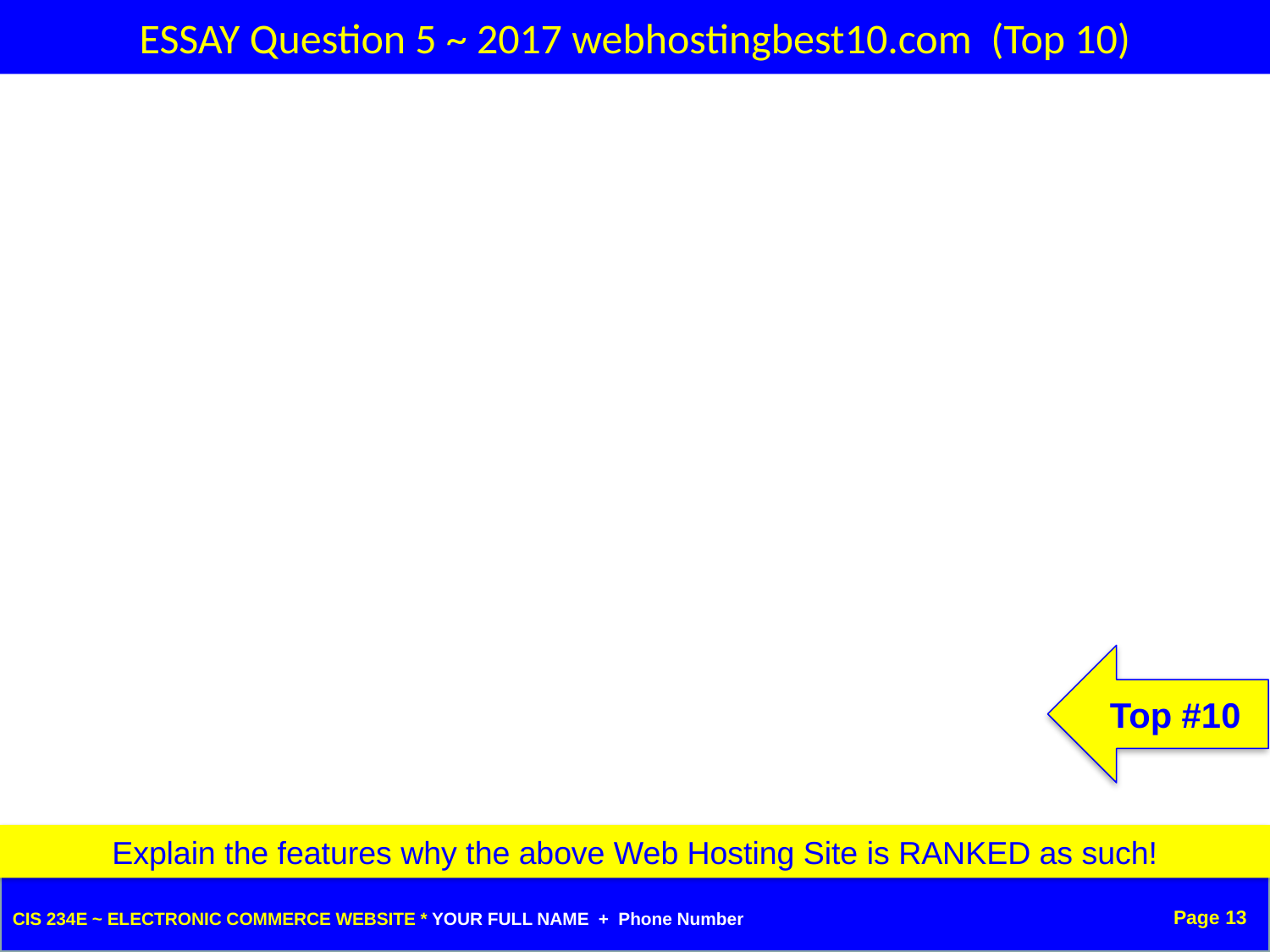

ESSAY Question 5 ~ 2017 webhostingbest10.com  (Top 10)
Top #10
Explain the features why the above Web Hosting Site is RANKED as such!
Page 13
CIS 234E ~ ELECTRONIC COMMERCE WEBSITE * YOUR FULL NAME  +  Phone Number